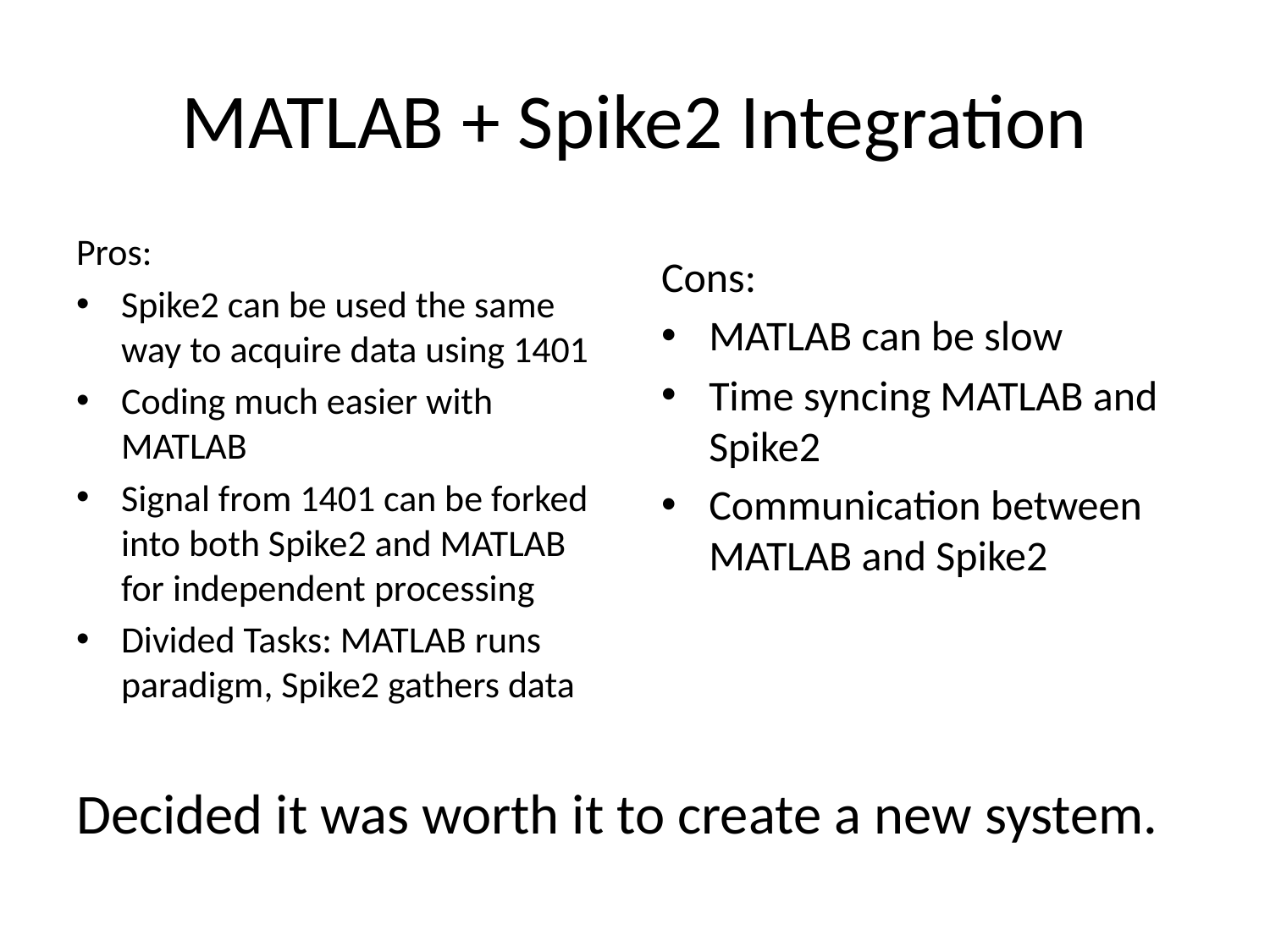

# MATLAB + Spike2 Integration
Pros:
Spike2 can be used the same way to acquire data using 1401
Coding much easier with MATLAB
Signal from 1401 can be forked into both Spike2 and MATLAB for independent processing
Divided Tasks: MATLAB runs paradigm, Spike2 gathers data

Cons:
MATLAB can be slow
Time syncing MATLAB and Spike2
Communication between MATLAB and Spike2

Decided it was worth it to create a new system.